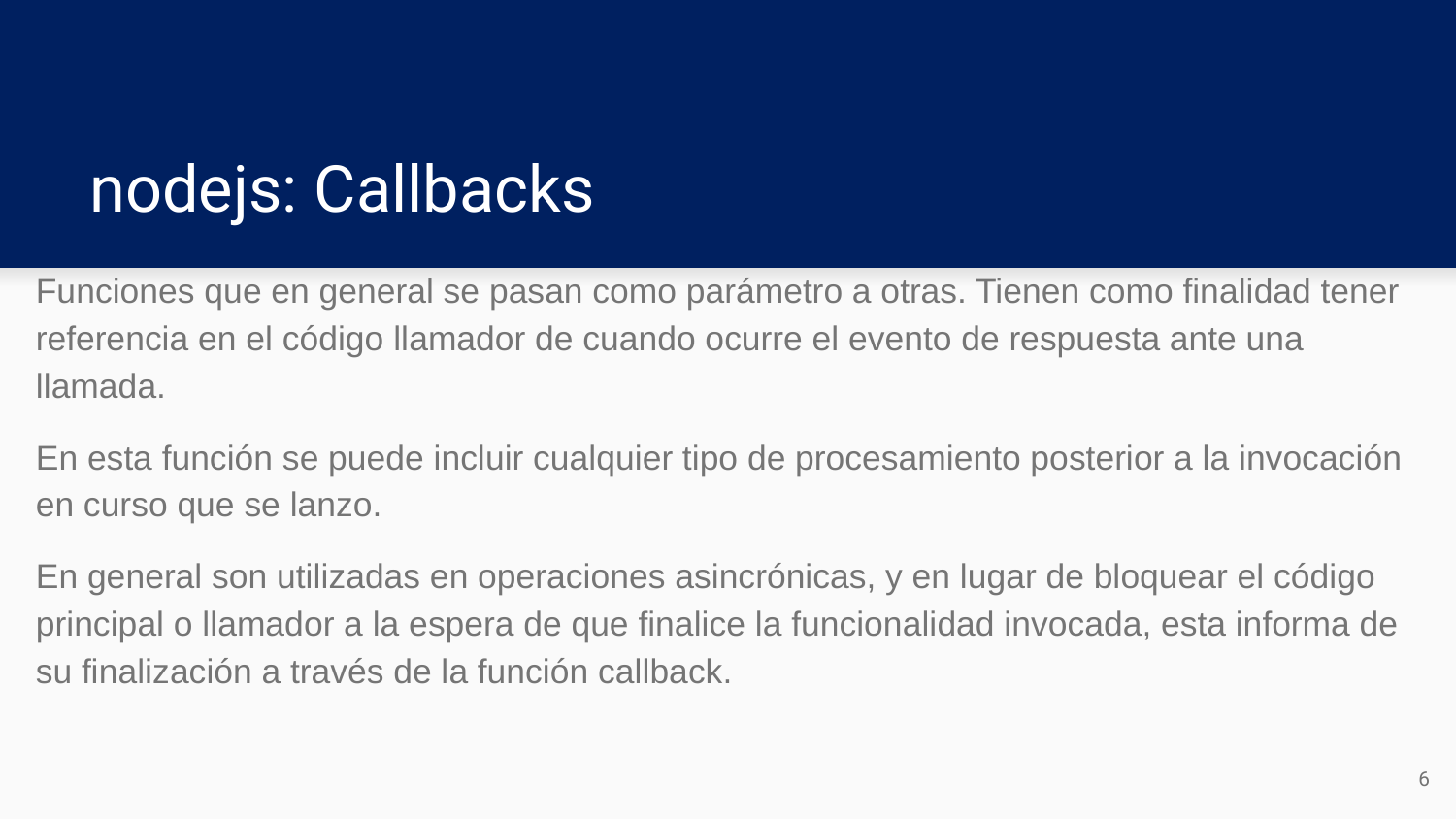

# nodejs: Callbacks
Funciones que en general se pasan como parámetro a otras. Tienen como finalidad tener referencia en el código llamador de cuando ocurre el evento de respuesta ante una llamada.
En esta función se puede incluir cualquier tipo de procesamiento posterior a la invocación en curso que se lanzo.
En general son utilizadas en operaciones asincrónicas, y en lugar de bloquear el código principal o llamador a la espera de que finalice la funcionalidad invocada, esta informa de su finalización a través de la función callback.

6